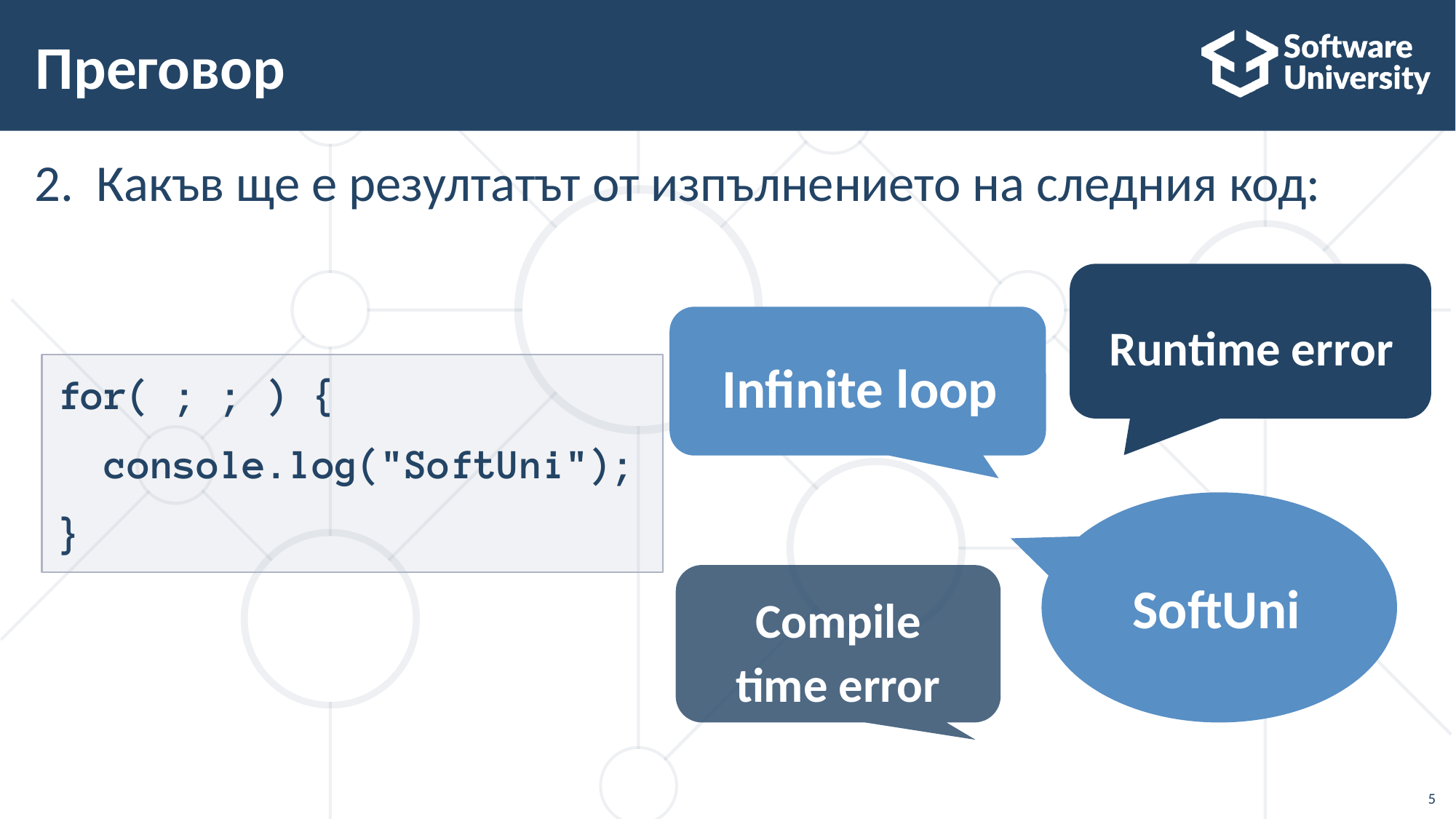

# Преговор
Какъв ще е резултатът от изпълнението на следния код:

Runtime error

Infinite loop
for( ; ; ) {
  console.log("SoftUni");
}

SoftUni

Compile time error
5